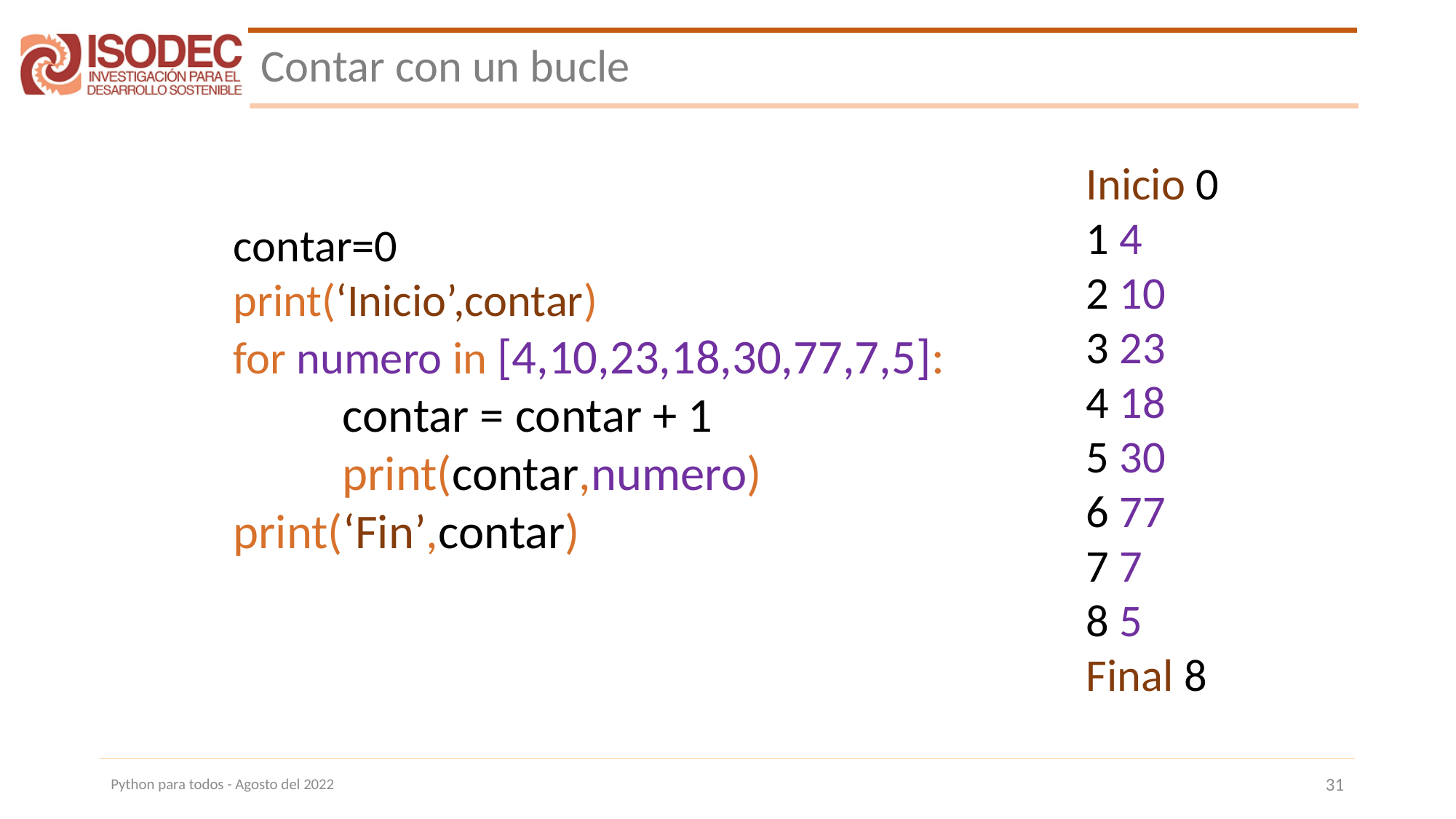

# Contar con un bucle
Inicio 0
1 4
2 10
3 23
4 18
5 30
6 77
7 7
8 5
Final 8
contar=0
print(‘Inicio’,contar)
for numero in [4,10,23,18,30,77,7,5]:
	contar = contar + 1
	print(contar,numero)
print(‘Fin’,contar)

Python para todos - Agosto del 2022
31